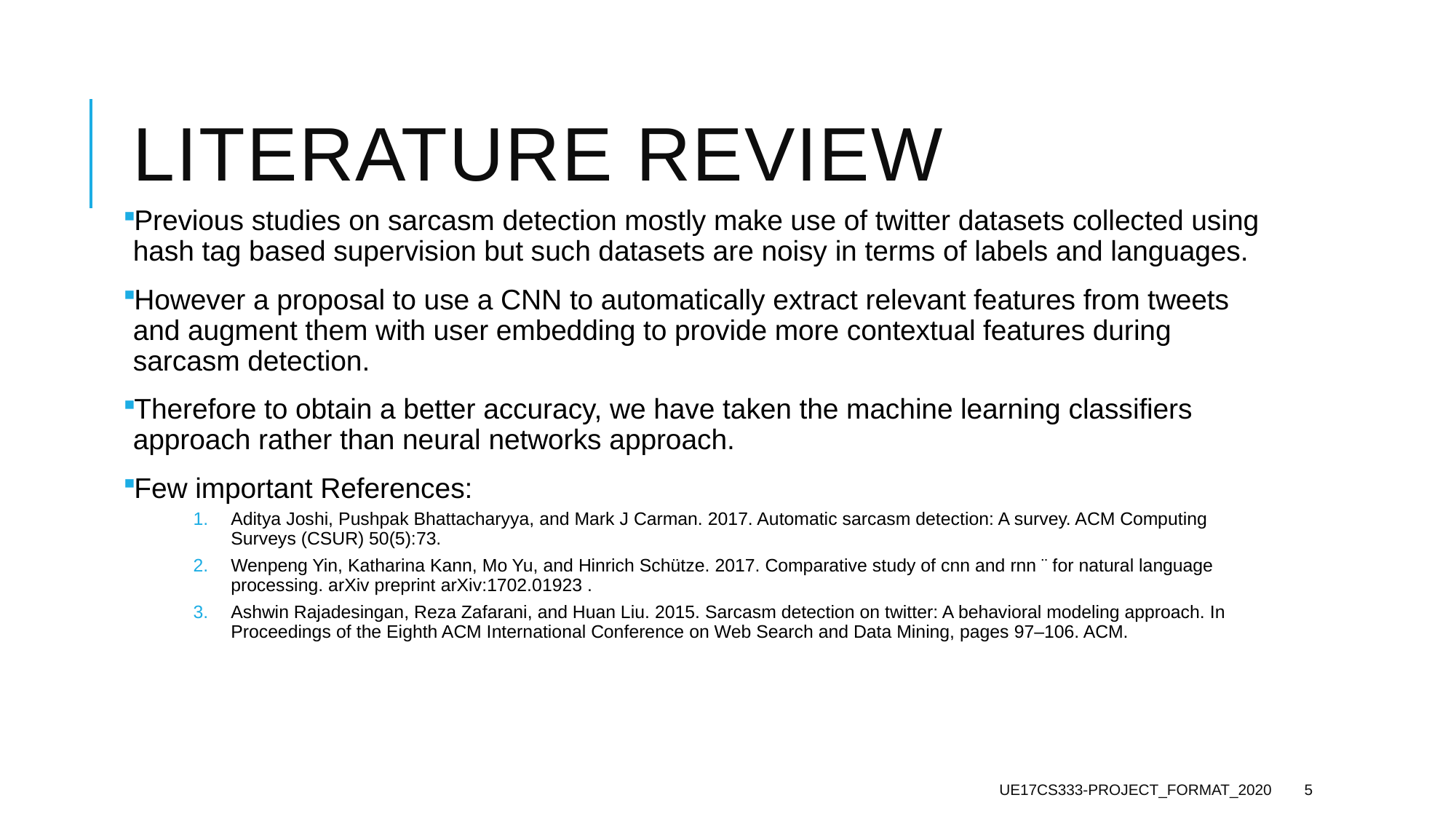

# Literature Review
Previous studies on sarcasm detection mostly make use of twitter datasets collected using hash tag based supervision but such datasets are noisy in terms of labels and languages.
However a proposal to use a CNN to automatically extract relevant features from tweets and augment them with user embedding to provide more contextual features during sarcasm detection.
Therefore to obtain a better accuracy, we have taken the machine learning classifiers approach rather than neural networks approach.
Few important References:
Aditya Joshi, Pushpak Bhattacharyya, and Mark J Carman. 2017. Automatic sarcasm detection: A survey. ACM Computing Surveys (CSUR) 50(5):73.
Wenpeng Yin, Katharina Kann, Mo Yu, and Hinrich Schütze. 2017. Comparative study of cnn and rnn ¨ for natural language processing. arXiv preprint arXiv:1702.01923 .
Ashwin Rajadesingan, Reza Zafarani, and Huan Liu. 2015. Sarcasm detection on twitter: A behavioral modeling approach. In Proceedings of the Eighth ACM International Conference on Web Search and Data Mining, pages 97–106. ACM.

UE17CS333-Project_Format_2020
5